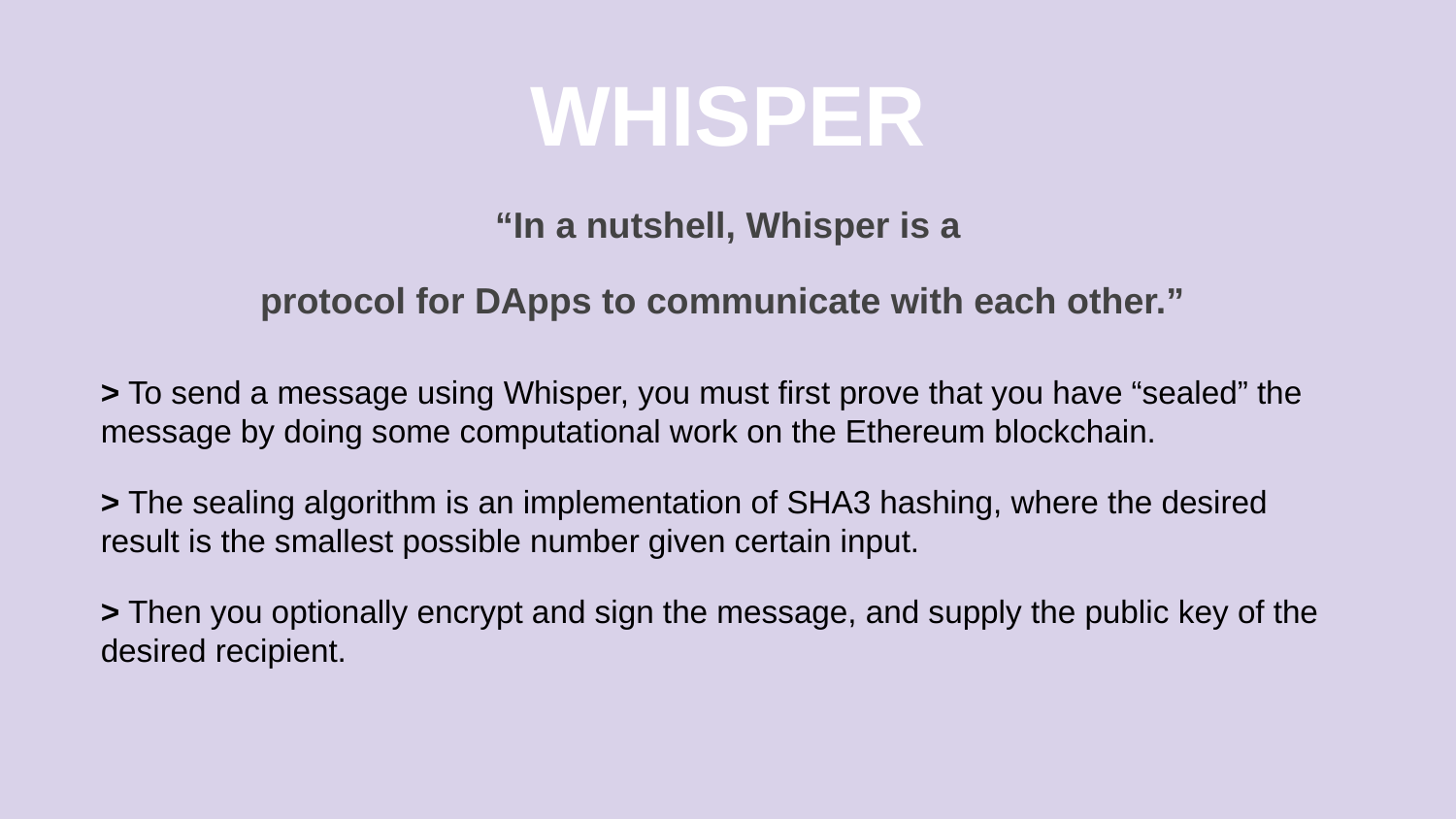

# WHISPER
“In a nutshell, Whisper is a
protocol for DApps to communicate with each other.”

> To send a message using Whisper, you must first prove that you have “sealed” the message by doing some computational work on the Ethereum blockchain.
> The sealing algorithm is an implementation of SHA3 hashing, where the desired result is the smallest possible number given certain input.
> Then you optionally encrypt and sign the message, and supply the public key of the desired recipient.